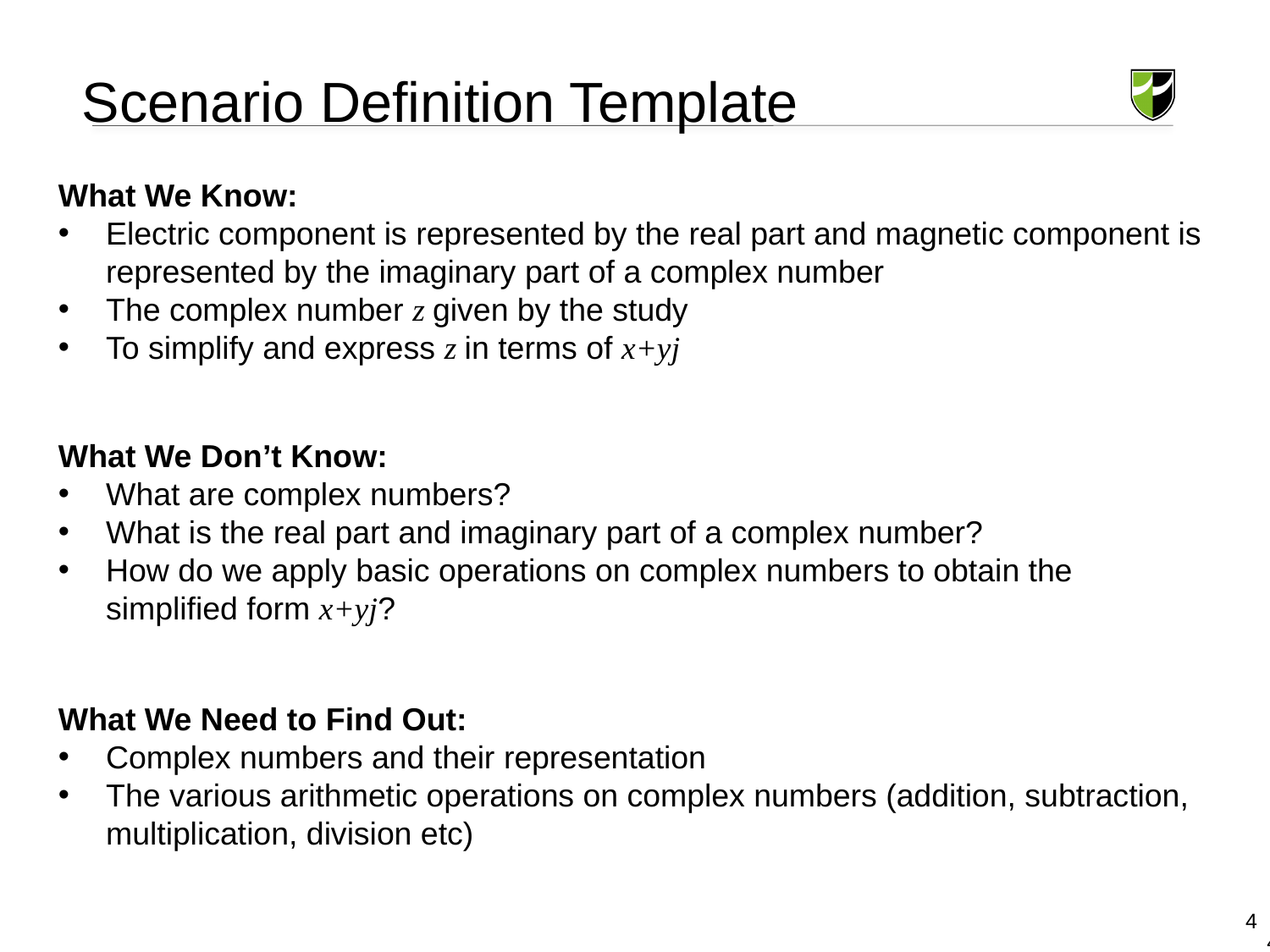

Scenario Definition Template
What We Know:
Electric component is represented by the real part and magnetic component is represented by the imaginary part of a complex number
The complex number z given by the study
To simplify and express z in terms of x+yj

What We Don’t Know:
What are complex numbers?
What is the real part and imaginary part of a complex number?
How do we apply basic operations on complex numbers to obtain the simplified form x+yj?

What We Need to Find Out:
Complex numbers and their representation
The various arithmetic operations on complex numbers (addition, subtraction, multiplication, division etc)
4
4